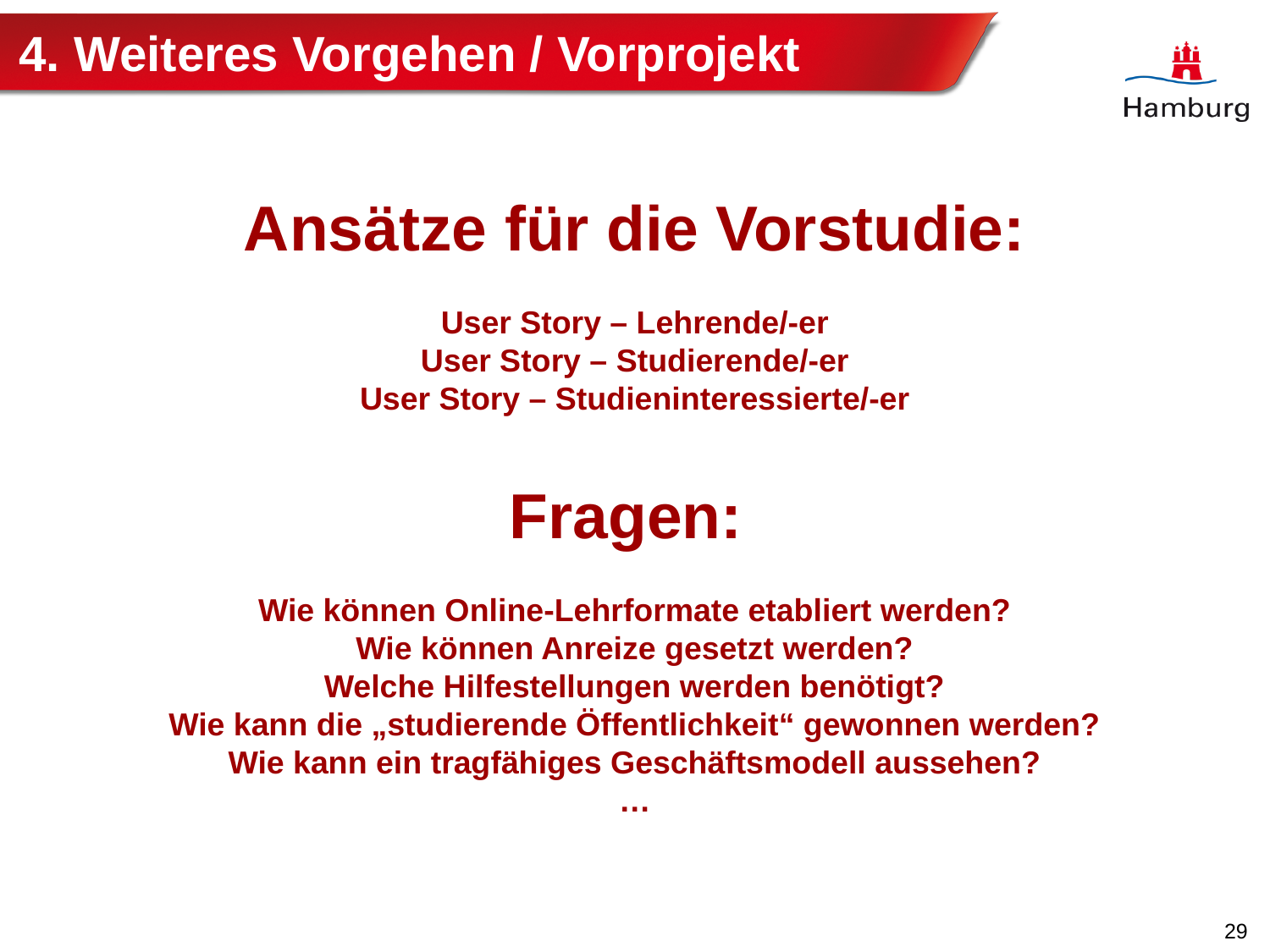

# 4. Weiteres Vorgehen / Vorprojekt
Ansätze für die Vorstudie:

User Story – Lehrende/-er
User Story – Studierende/-er
User Story – Studieninteressierte/-er

Fragen:

Wie können Online-Lehrformate etabliert werden?
Wie können Anreize gesetzt werden?
Welche Hilfestellungen werden benötigt?
Wie kann die „studierende Öffentlichkeit“ gewonnen werden?
Wie kann ein tragfähiges Geschäftsmodell aussehen?
…